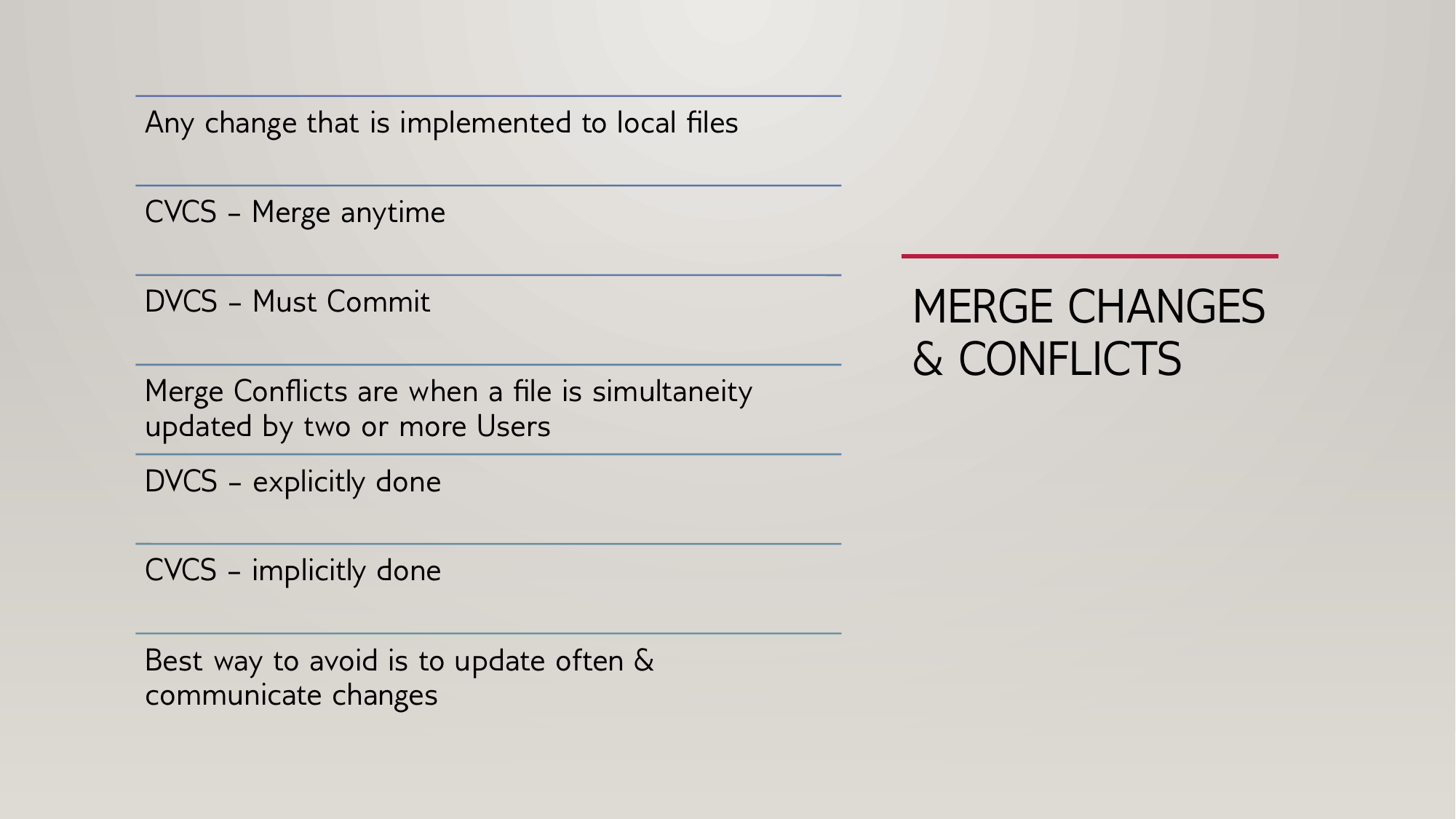

Any change that is implemented to local files
CVCS – Merge anytime
DVCS – Must Commit
Merge Conflicts are when a file is simultaneity updated by two or more Users
DVCS – explicitly done
CVCS – implicitly done
Best way to avoid is to update often & communicate changes

# Merge Changes & Conflicts